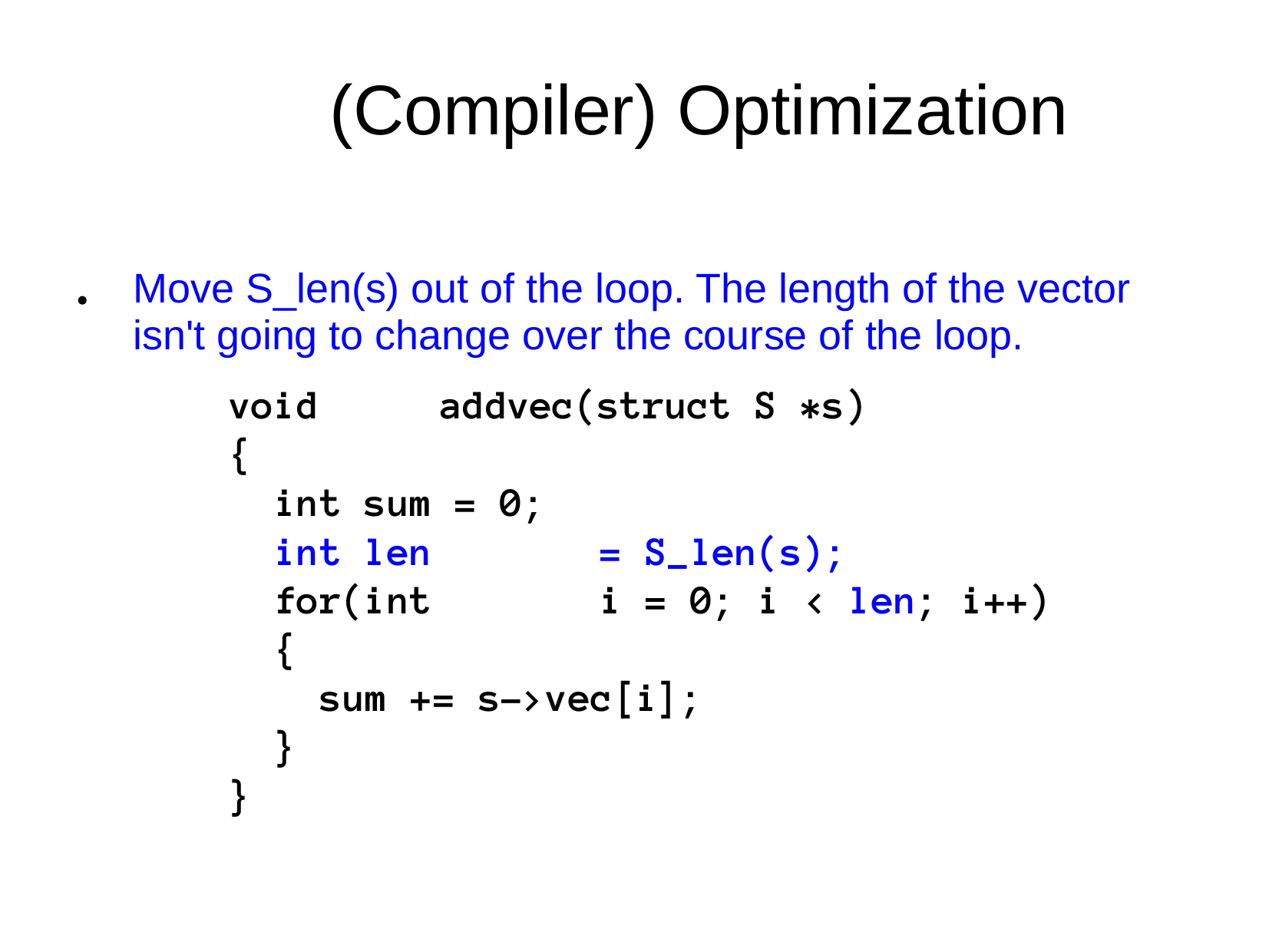

# (Compiler) Optimization
Move S_len(s) out of the loop. The length of the vector  isn't going to change over the course of the loop.
void	addvec(struct S *s)
{
int sum = 0;
int len	= S_len(s);
for(int	i = 0; i < len; i++)
{
sum += s->vec[i];
}
}
●